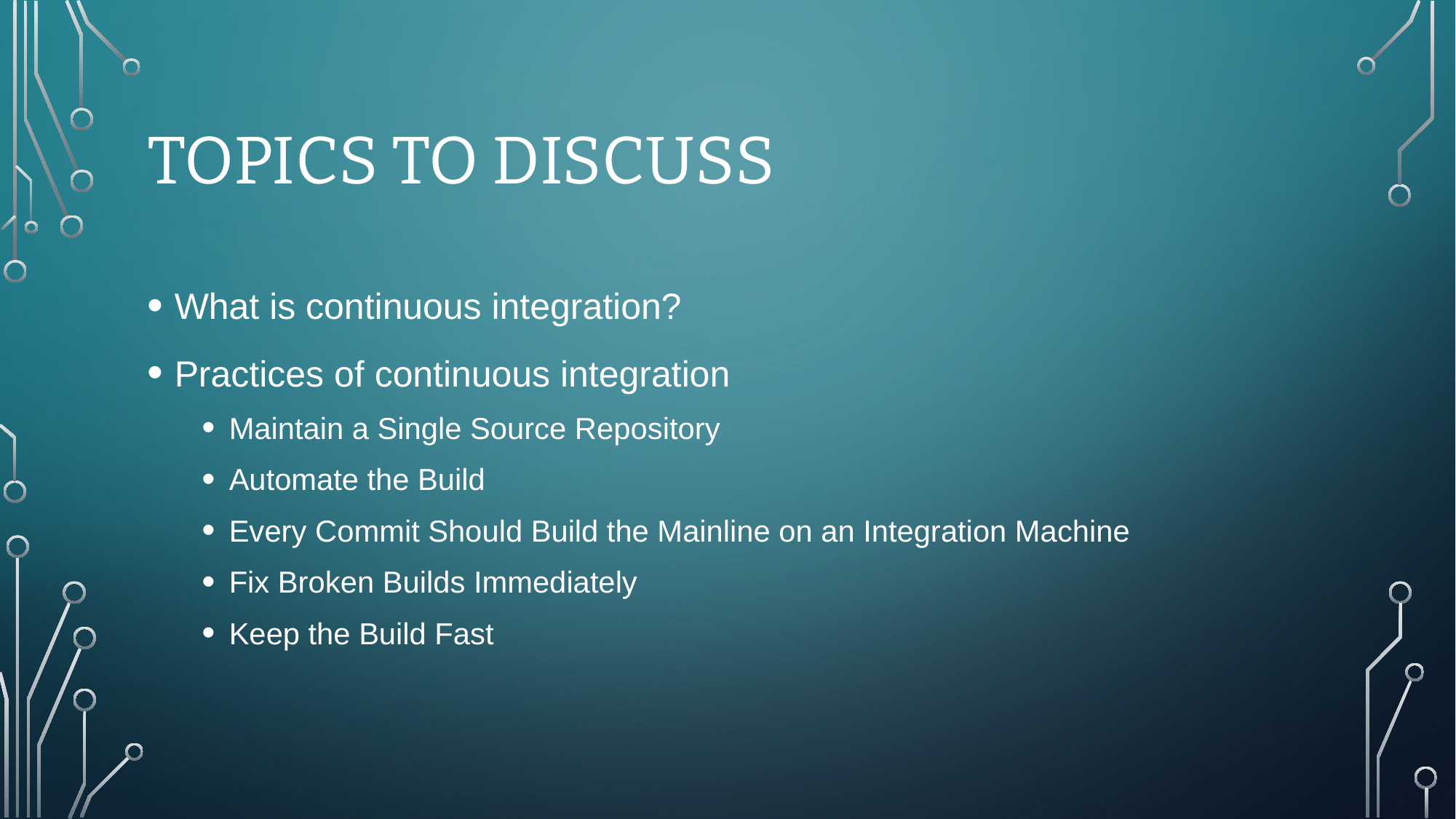

# Topics to discuss
What is continuous integration?
Practices of continuous integration
Maintain a Single Source Repository
Automate the Build
Every Commit Should Build the Mainline on an Integration Machine
Fix Broken Builds Immediately
Keep the Build Fast